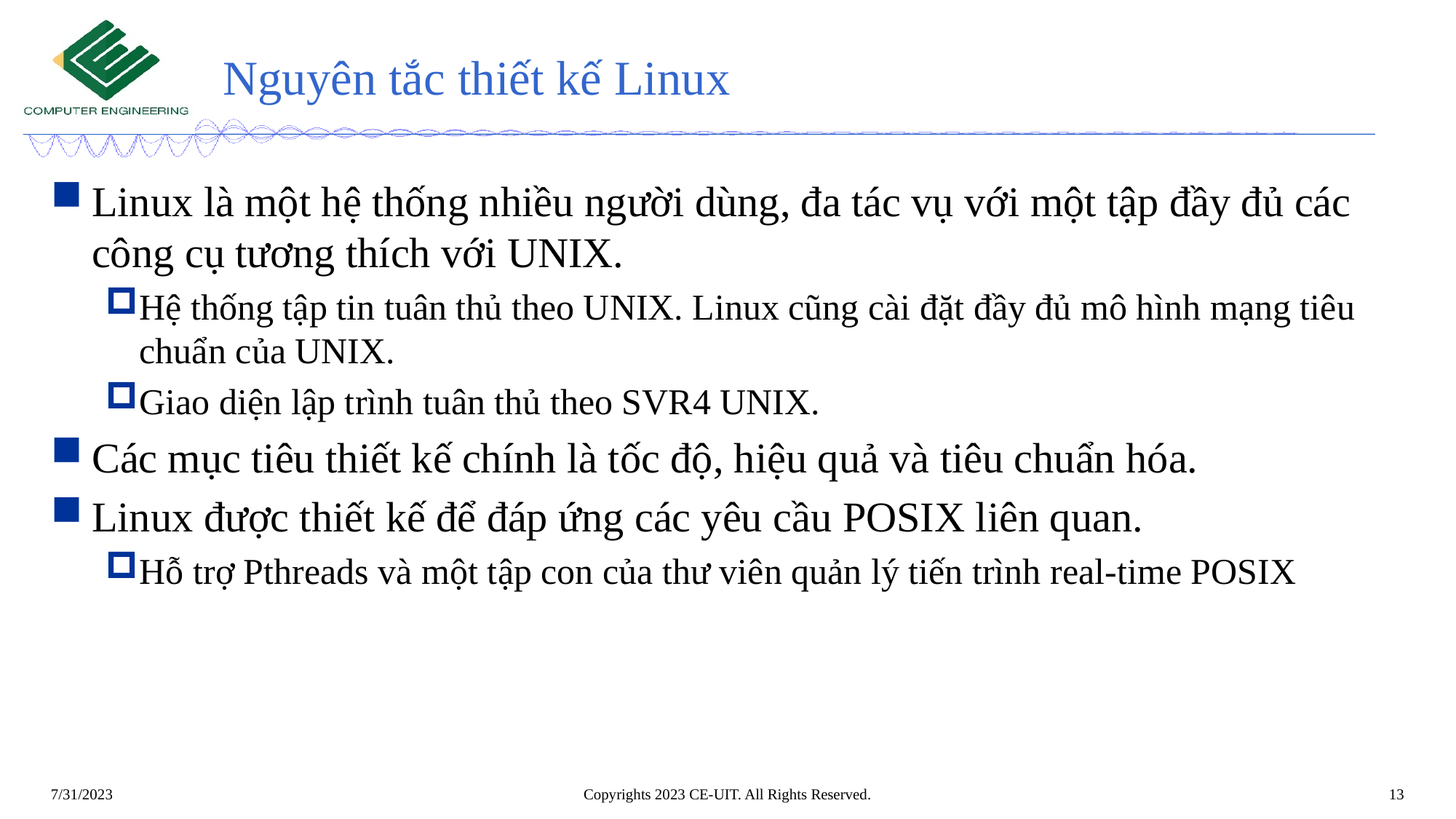

# Nguyên tắc thiết kế Linux
Linux là một hệ thống nhiều người dùng, đa tác vụ với một tập đầy đủ các công cụ tương thích với UNIX.
Hệ thống tập tin tuân thủ theo UNIX. Linux cũng cài đặt đầy đủ mô hình mạng tiêu chuẩn của UNIX.
Giao diện lập trình tuân thủ theo SVR4 UNIX.
Các mục tiêu thiết kế chính là tốc độ, hiệu quả và tiêu chuẩn hóa.
Linux được thiết kế để đáp ứng các yêu cầu POSIX liên quan.
Hỗ trợ Pthreads và một tập con của thư viên quản lý tiến trình real-time POSIX

Copyrights 2023 CE-UIT. All Rights Reserved.
13
7/31/2023